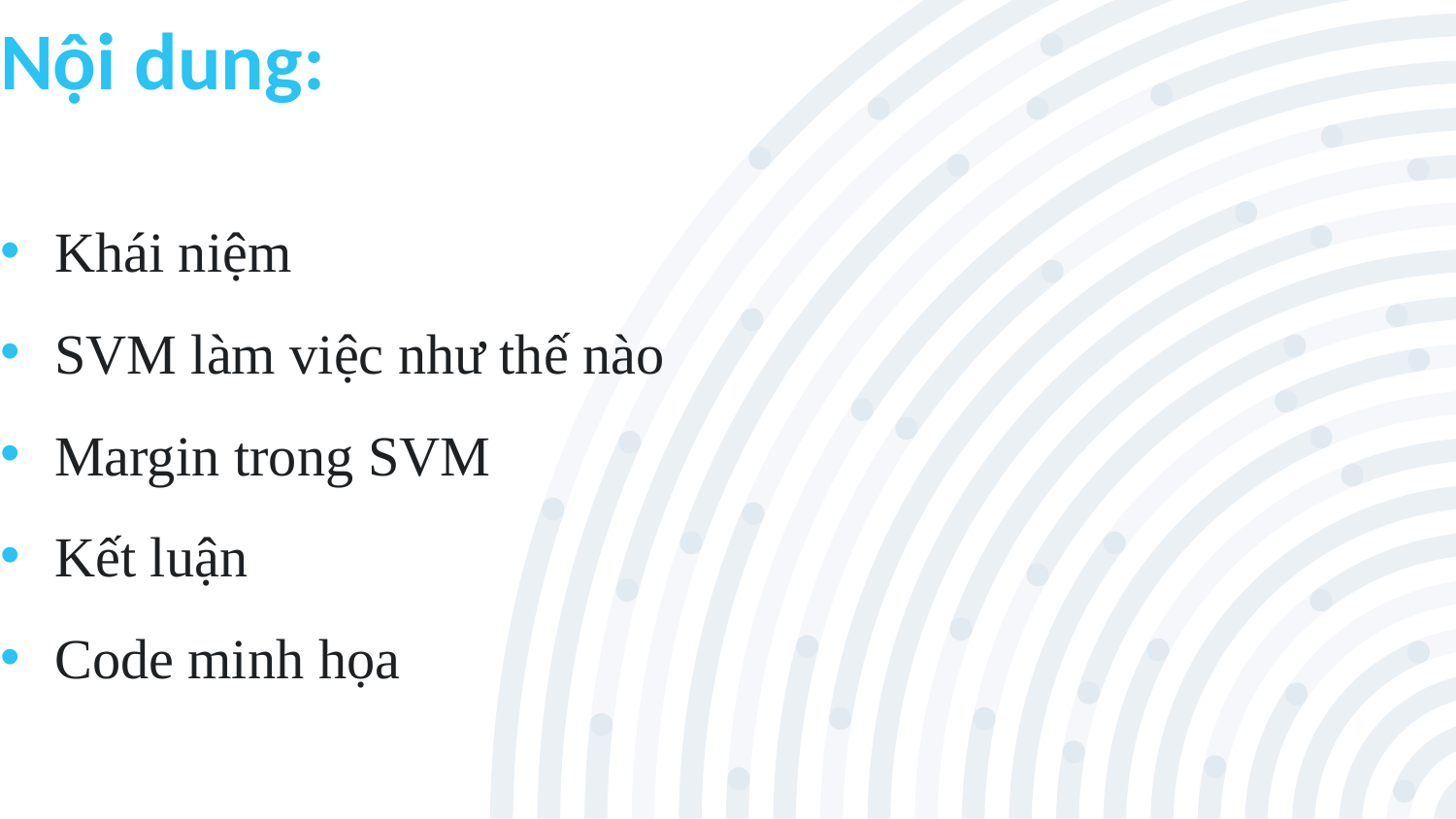

Nội dung:
Khái niệm
SVM làm việc như thế nào
Margin trong SVM
Kết luận
Code minh họa
3